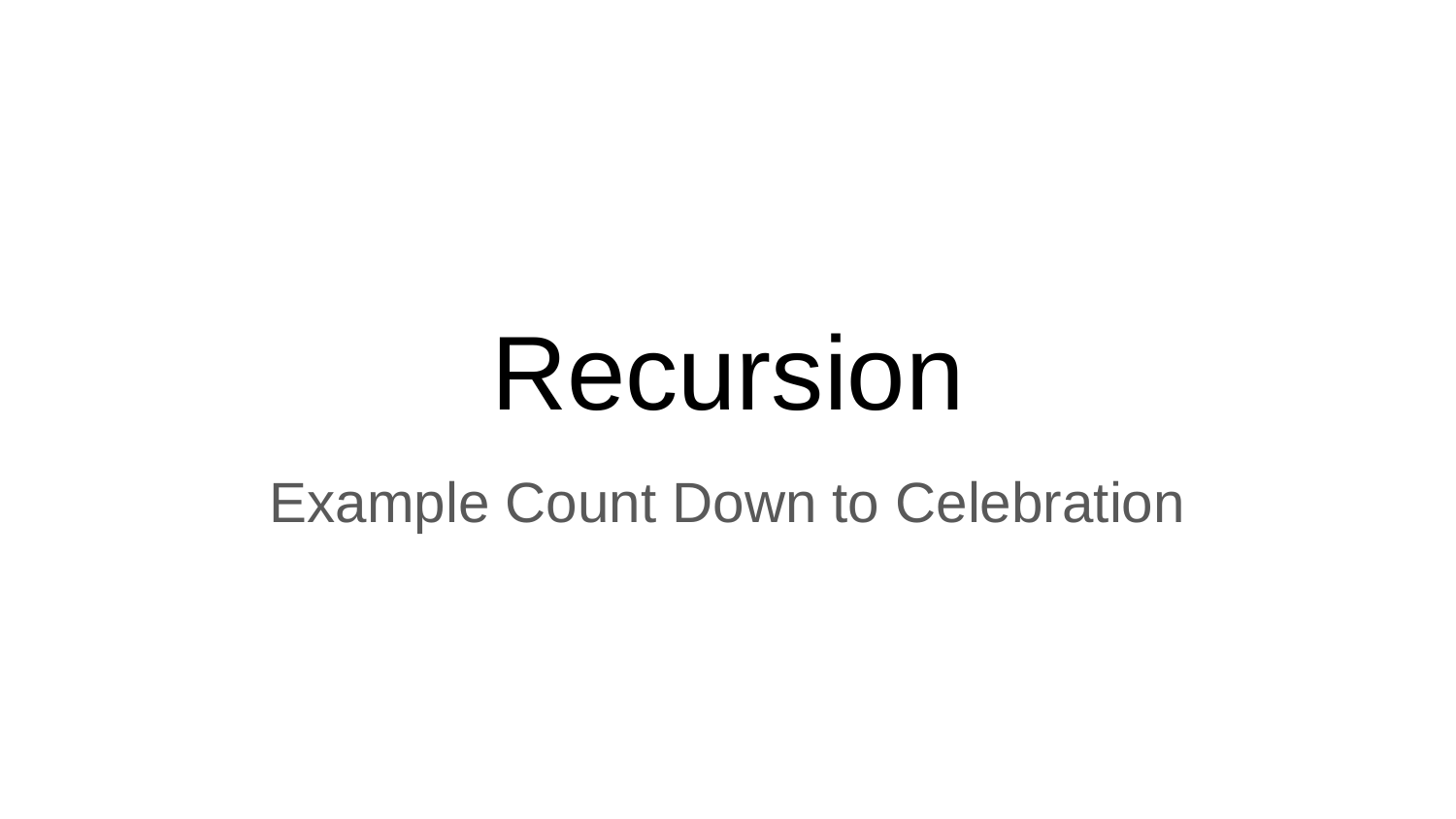

# Recursion
Example Count Down to Celebration